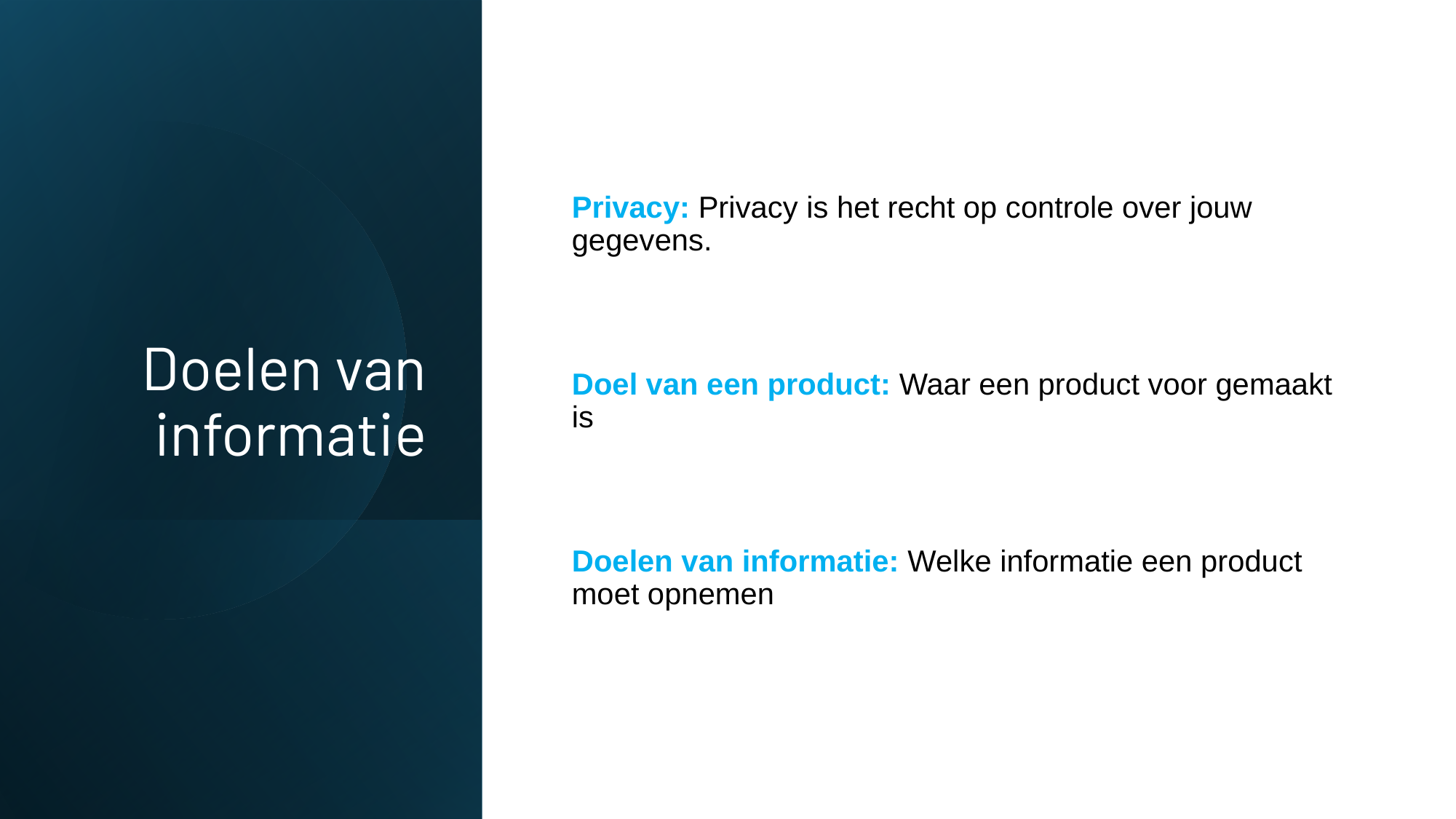

# Doelen van informatie
Privacy: Privacy is het recht op controle over jouw gegevens.

Doel van een product: Waar een product voor gemaakt is

Doelen van informatie: Welke informatie een product moet opnemen